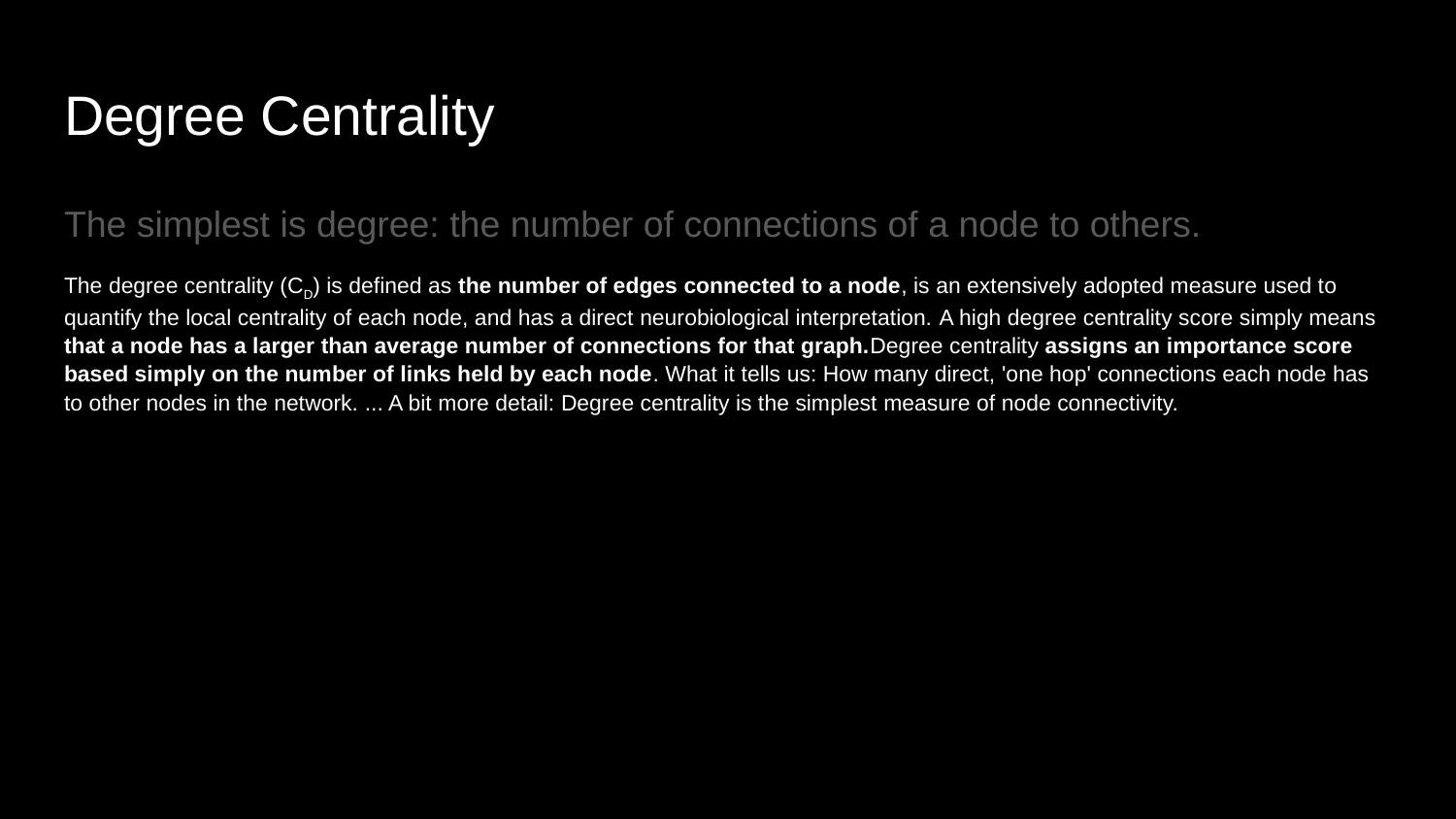

# Degree Centrality
The simplest is degree: the number of connections of a node to others.
The degree centrality (CD) is defined as the number of edges connected to a node, is an extensively adopted measure used to quantify the local centrality of each node, and has a direct neurobiological interpretation. A high degree centrality score simply means that a node has a larger than average number of connections for that graph.Degree centrality assigns an importance score based simply on the number of links held by each node. What it tells us: How many direct, 'one hop' connections each node has to other nodes in the network. ... A bit more detail: Degree centrality is the simplest measure of node connectivity.